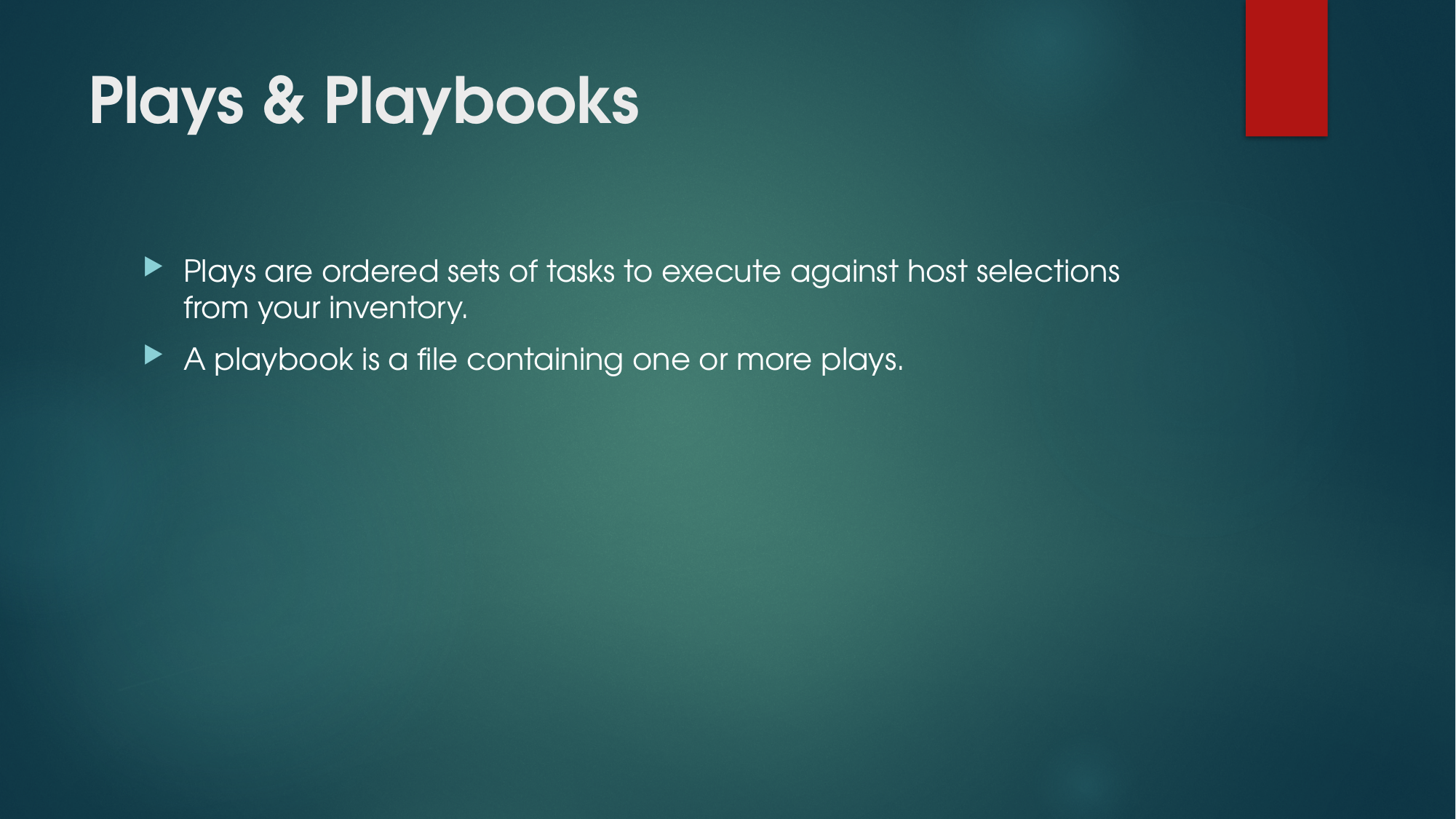

# Plays & Playbooks
Plays are ordered sets of tasks to execute against host selections from your inventory.
A playbook is a file containing one or more plays.